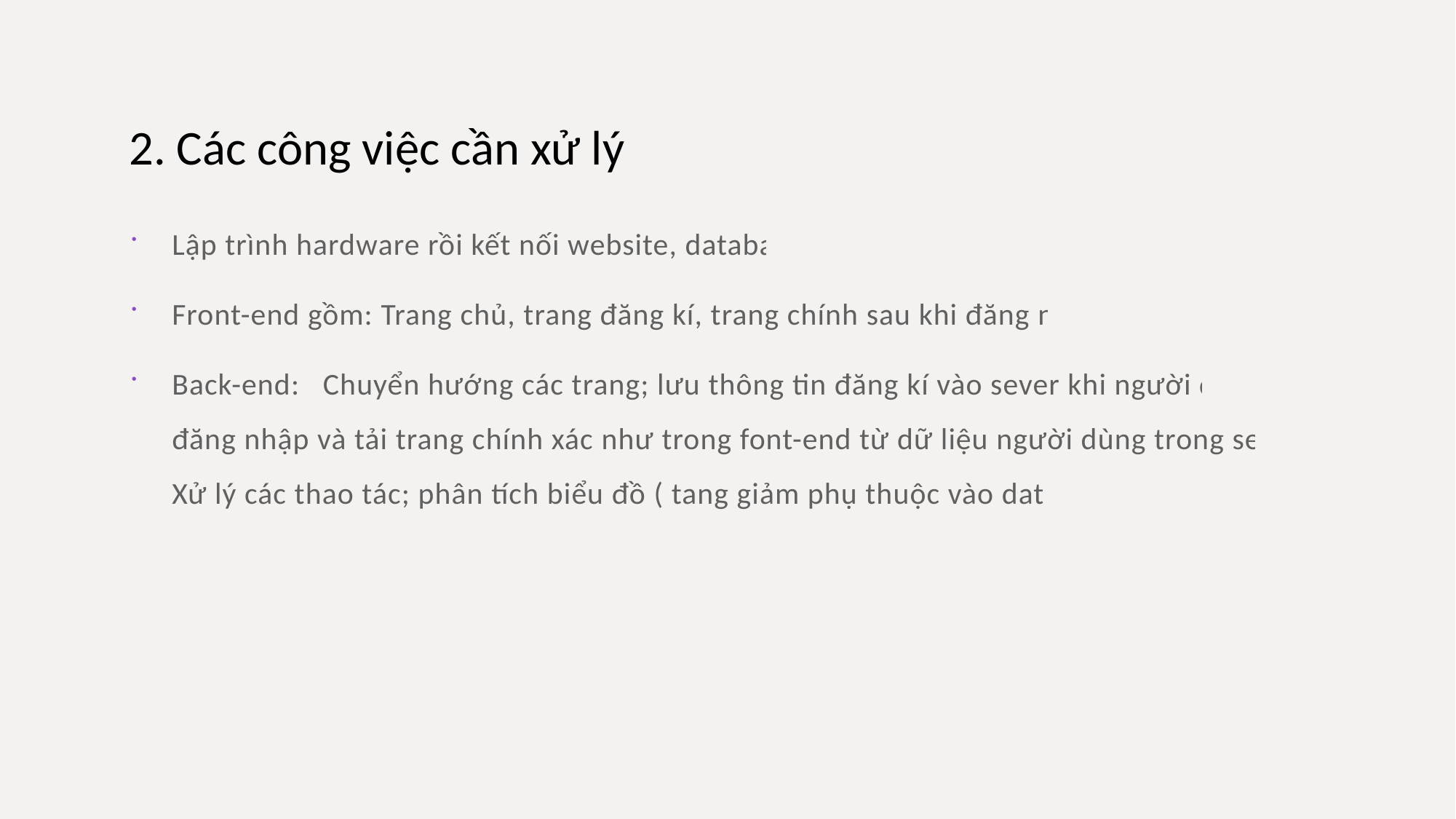

# 2. Các công việc cần xử lý
Lập trình hardware rồi kết nối website, database
Front-end gồm: Trang chủ, trang đăng kí, trang chính sau khi đăng nhập
Back-end:   Chuyển hướng các trang; lưu thông tin đăng kí vào sever khi người đùng đăng nhập và tải trang chính xác như trong font-end từ dữ liệu người dùng trong server; Xử lý các thao tác; phân tích biểu đồ ( tang giảm phụ thuộc vào data)….